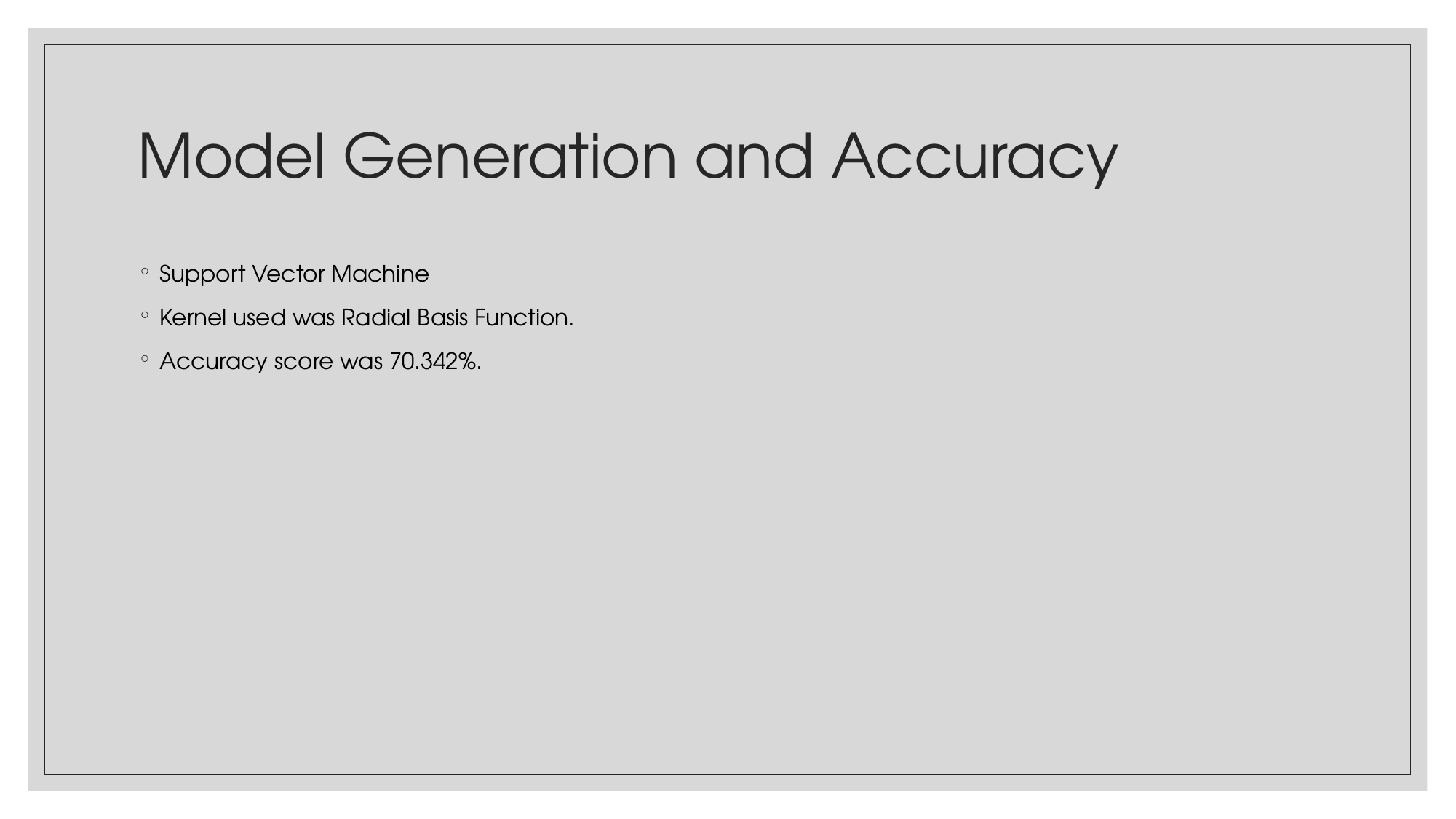

# Model Generation and Accuracy
Support Vector Machine
Kernel used was Radial Basis Function.
Accuracy score was 70.342%.